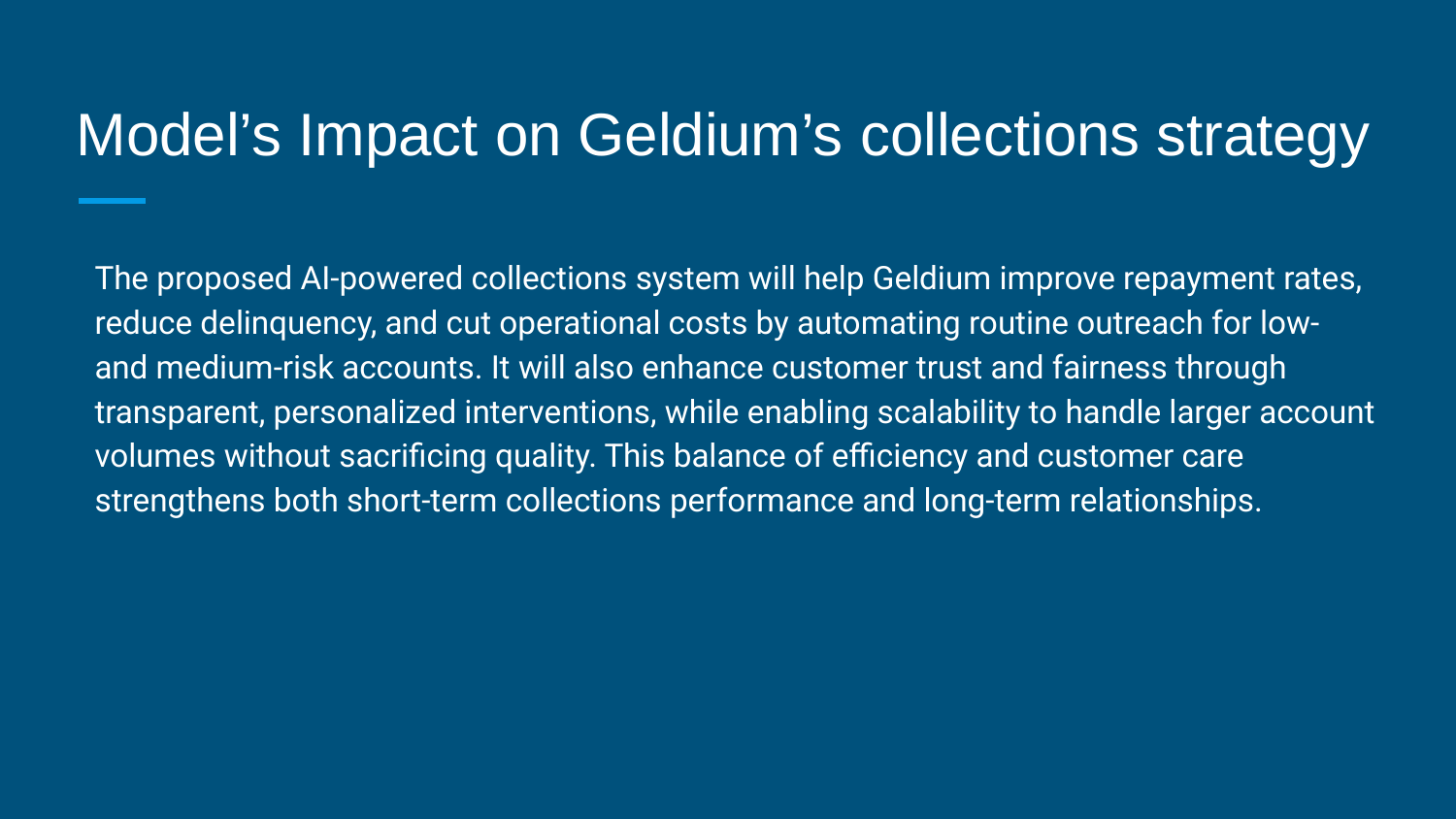

# Model’s Impact on Geldium’s collections strategy
The proposed AI-powered collections system will help Geldium improve repayment rates, reduce delinquency, and cut operational costs by automating routine outreach for low- and medium-risk accounts. It will also enhance customer trust and fairness through transparent, personalized interventions, while enabling scalability to handle larger account volumes without sacrificing quality. This balance of efficiency and customer care strengthens both short-term collections performance and long-term relationships.